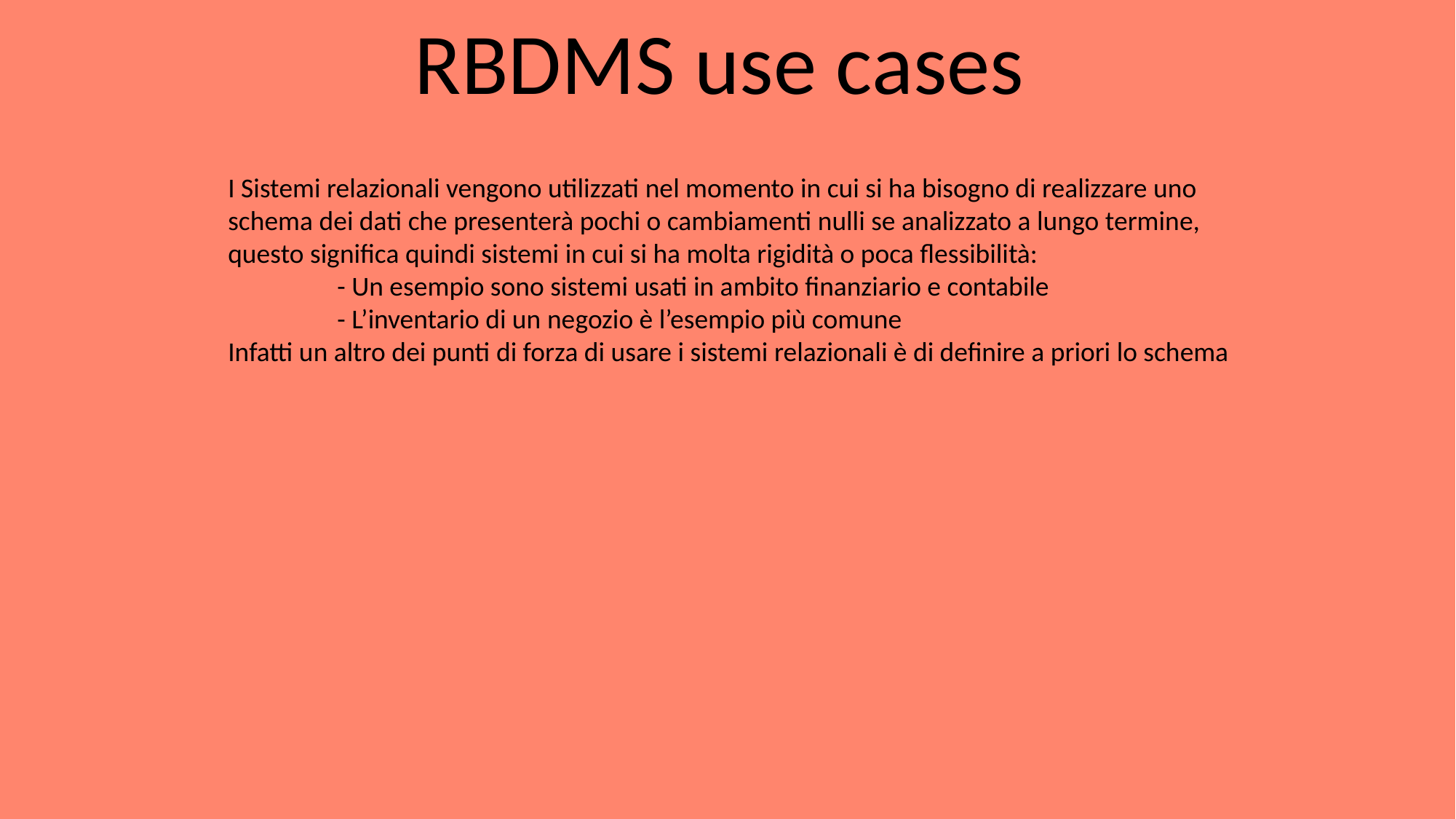

# RBDMS use cases
I Sistemi relazionali vengono utilizzati nel momento in cui si ha bisogno di realizzare uno schema dei dati che presenterà pochi o cambiamenti nulli se analizzato a lungo termine, questo significa quindi sistemi in cui si ha molta rigidità o poca flessibilità:
	- Un esempio sono sistemi usati in ambito finanziario e contabile
	- L’inventario di un negozio è l’esempio più comune
Infatti un altro dei punti di forza di usare i sistemi relazionali è di definire a priori lo schema